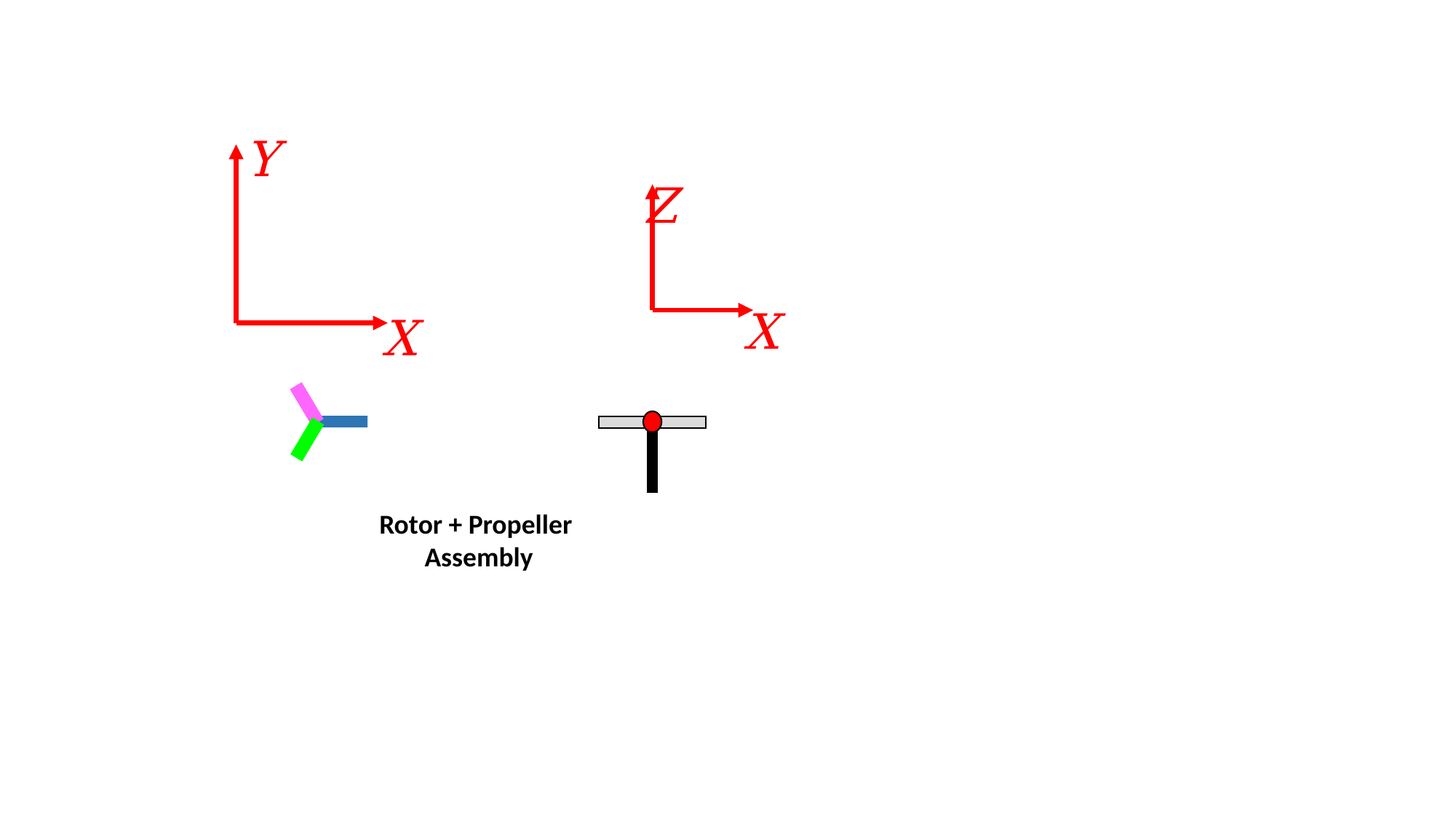

Y
X
Z
X

Rotor + Propeller
Assembly